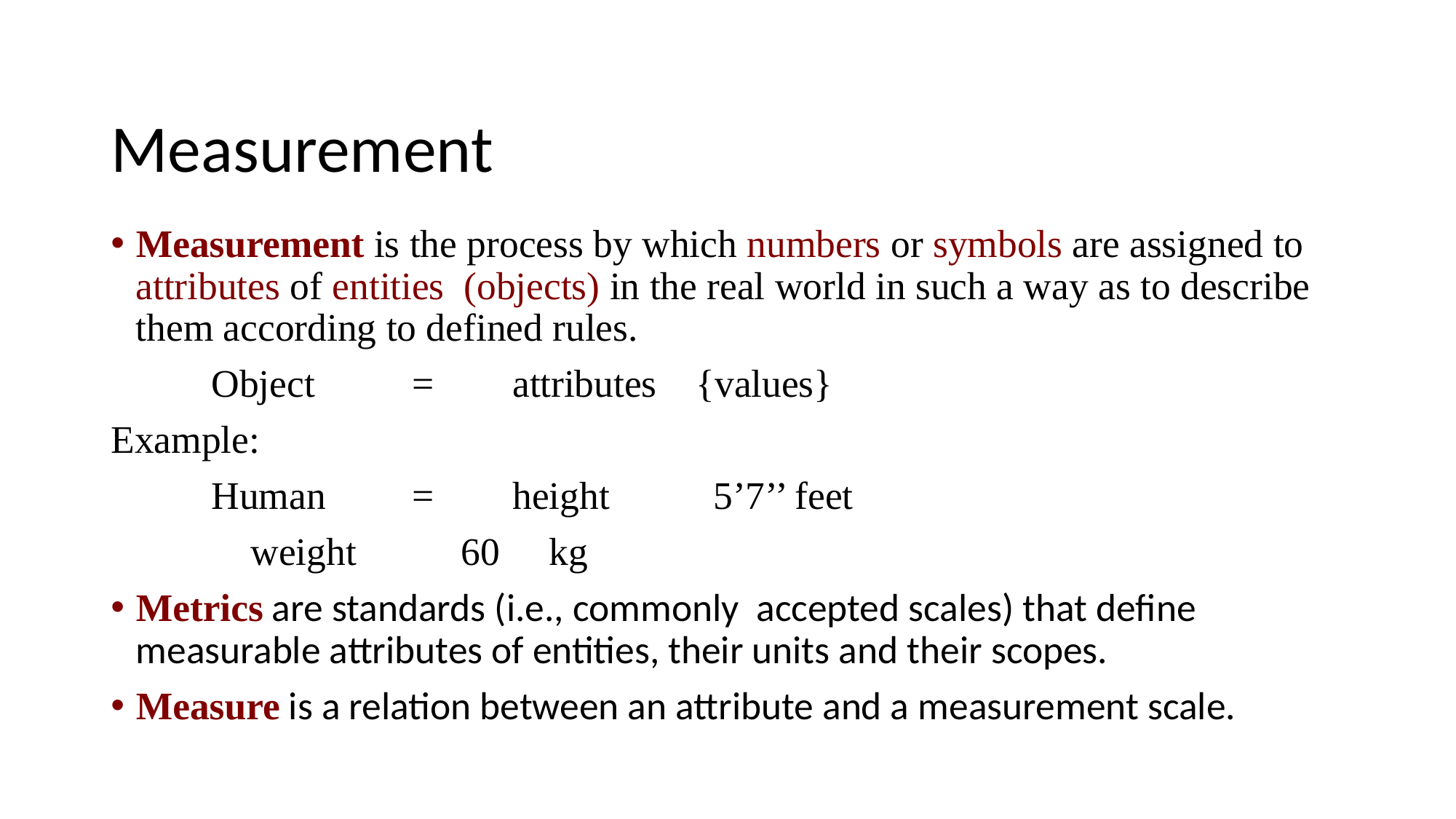

# Measurement
Measurement is the process by which numbers or symbols are assigned to attributes of entities  (objects) in the real world in such a way as to describe them according to defined rules.
		Object	=	attributes    {values}
Example:
		Human	=	height		5’7’’ feet
					    weight	     60     kg
Metrics are standards (i.e., commonly  accepted scales) that define measurable attributes of entities, their units and their scopes.
Measure is a relation between an attribute and a measurement scale.